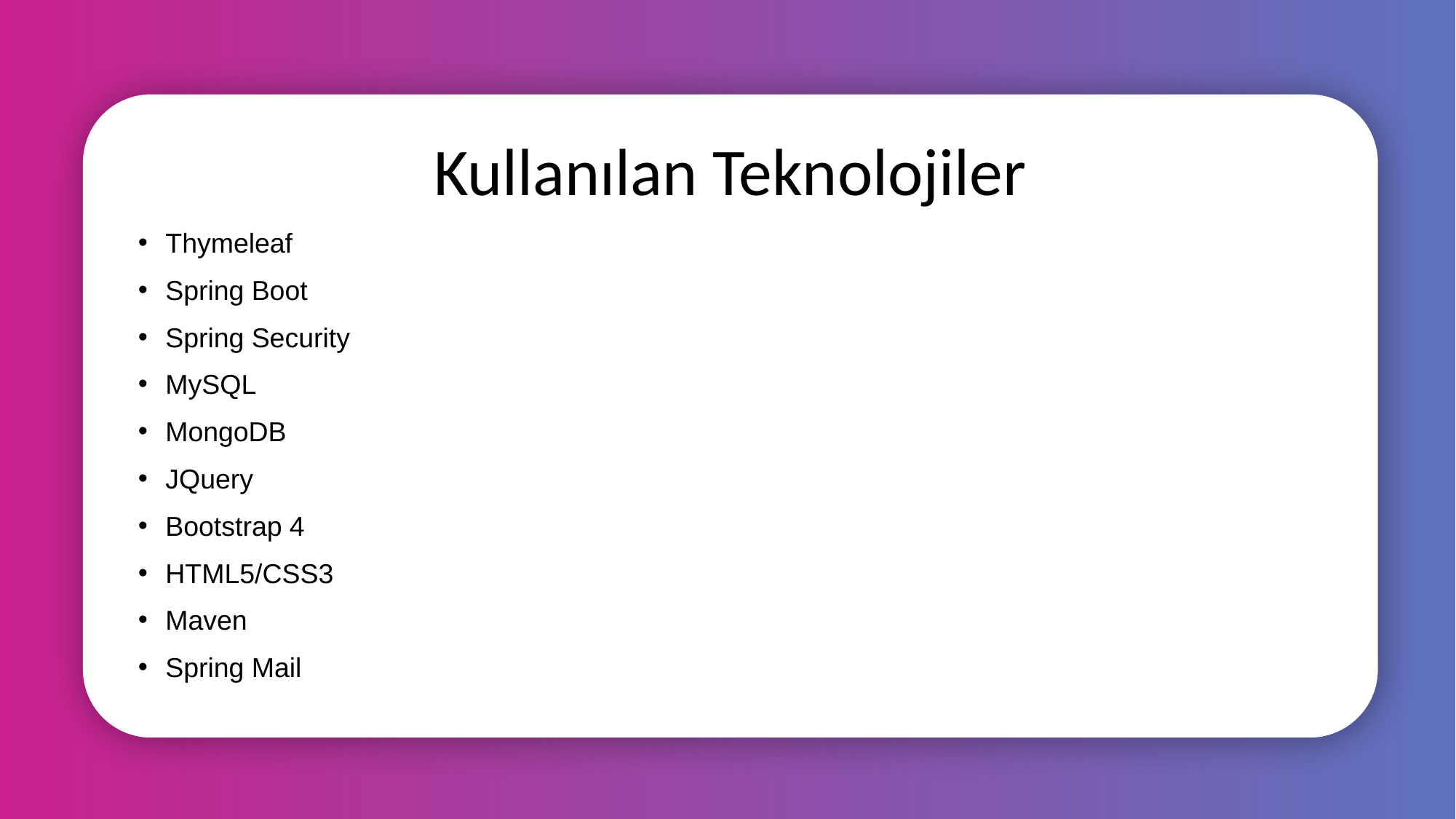

# Kullanılan Teknolojiler
Thymeleaf
Spring Boot
Spring Security
MySQL
MongoDB
JQuery
Bootstrap 4
HTML5/CSS3
Maven
Spring Mail